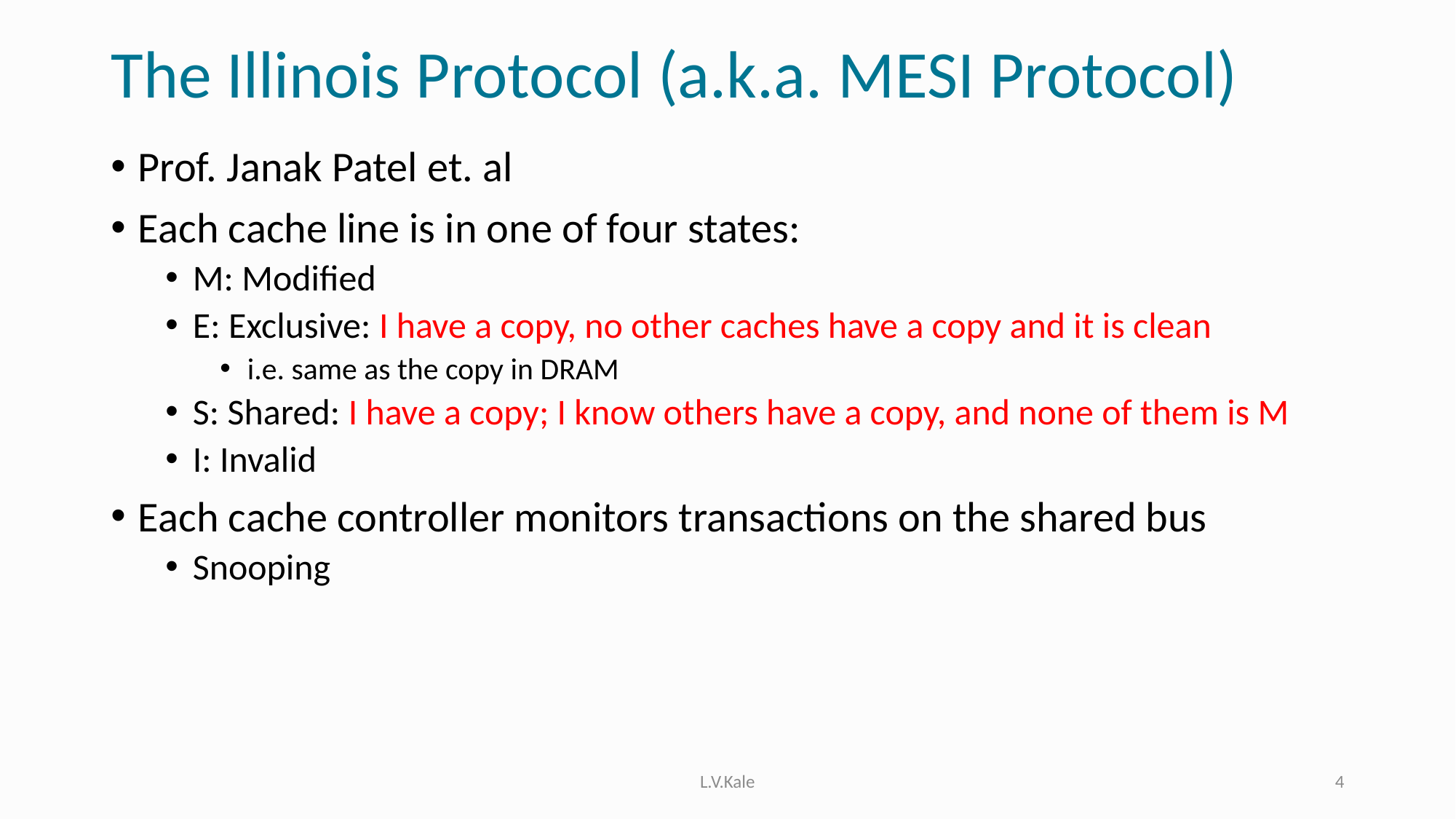

# The Illinois Protocol (a.k.a. MESI Protocol)
Prof. Janak Patel et. al
Each cache line is in one of four states:
M: Modified
E: Exclusive: I have a copy, no other caches have a copy and it is clean
i.e. same as the copy in DRAM
S: Shared: I have a copy; I know others have a copy, and none of them is M
I: Invalid
Each cache controller monitors transactions on the shared bus
Snooping

L.V.Kale
4